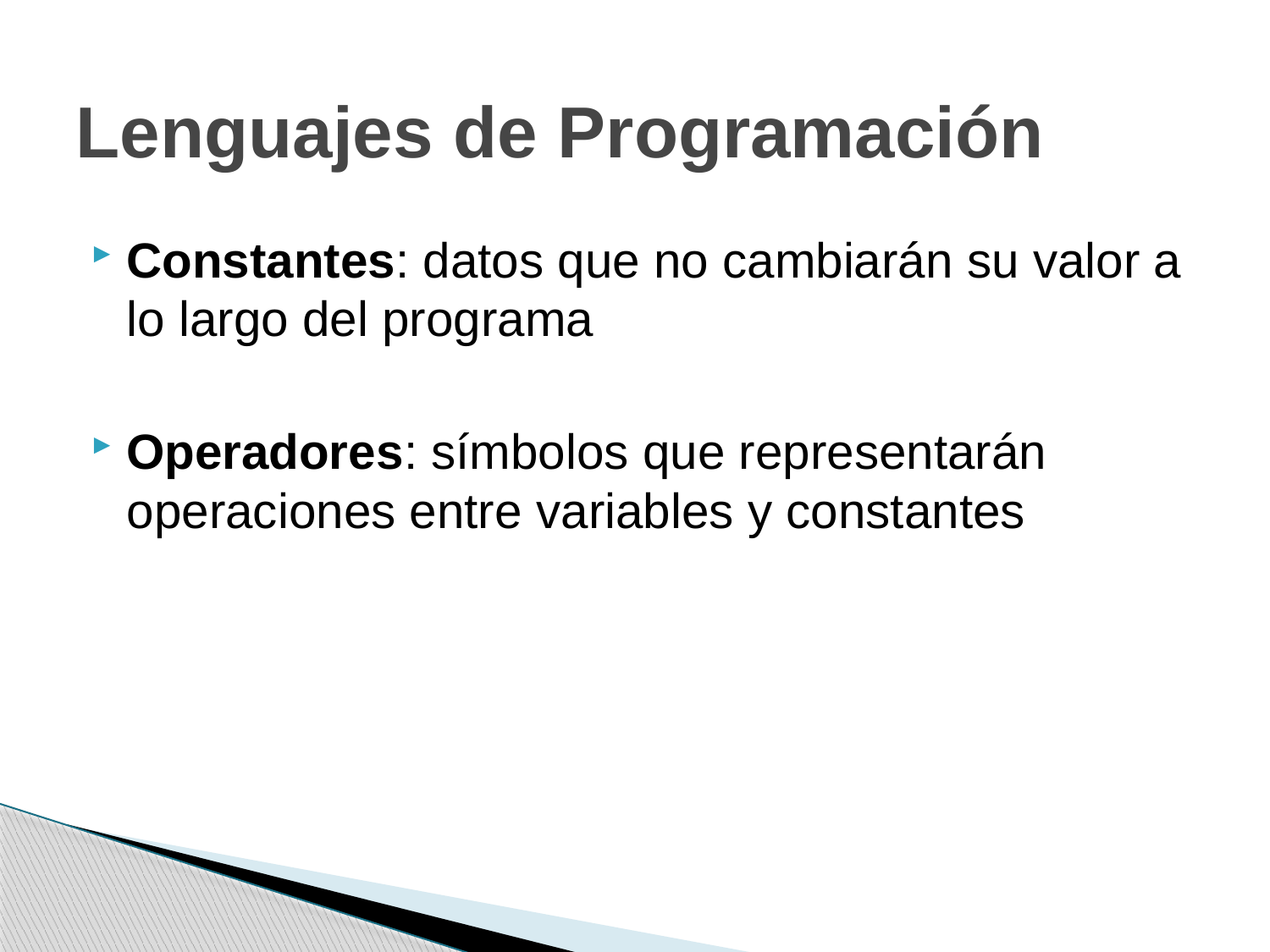

# Lenguajes de Programación
Constantes: datos que no cambiarán su valor a lo largo del programa

Operadores: símbolos que representarán operaciones entre variables y constantes